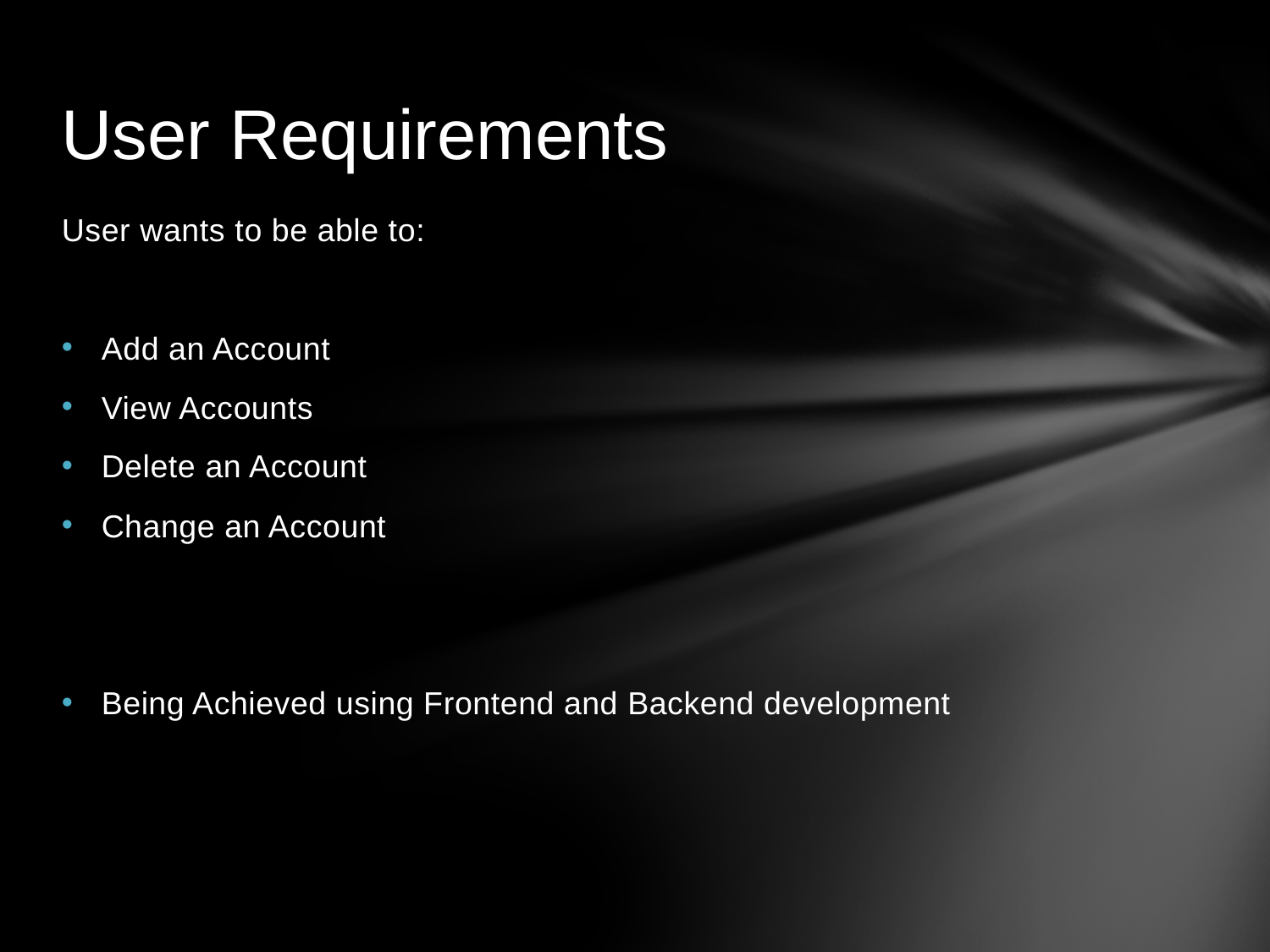

# User Requirements
User wants to be able to:

Add an Account
View Accounts
Delete an Account
Change an Account

Being Achieved using Frontend and Backend development